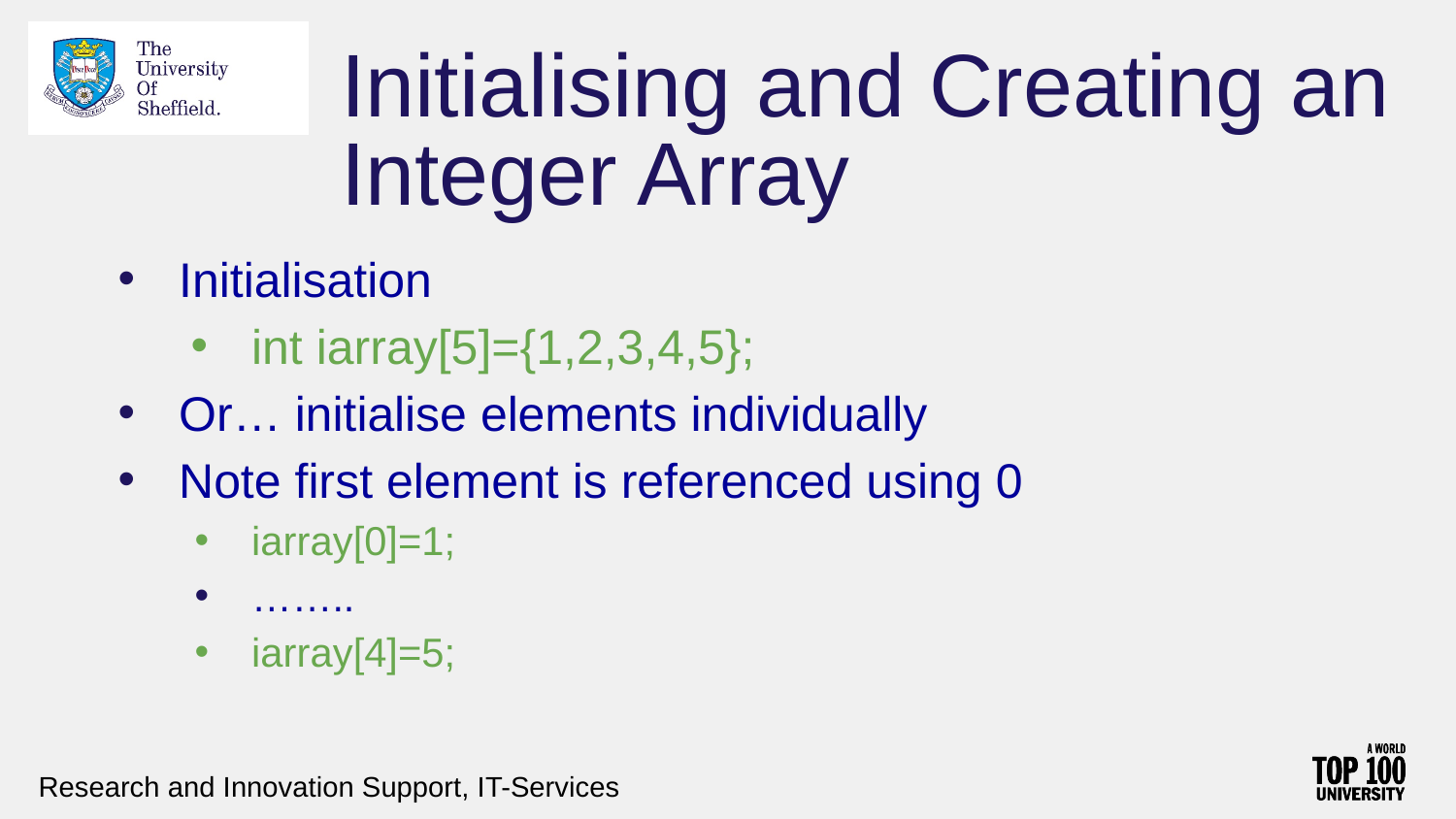

# Initialising and Creating an Integer Array
Initialisation
int iarray[5]={1,2,3,4,5};
Or… initialise elements individually
Note first element is referenced using 0
iarray[0]=1;
……..
iarray[4]=5;